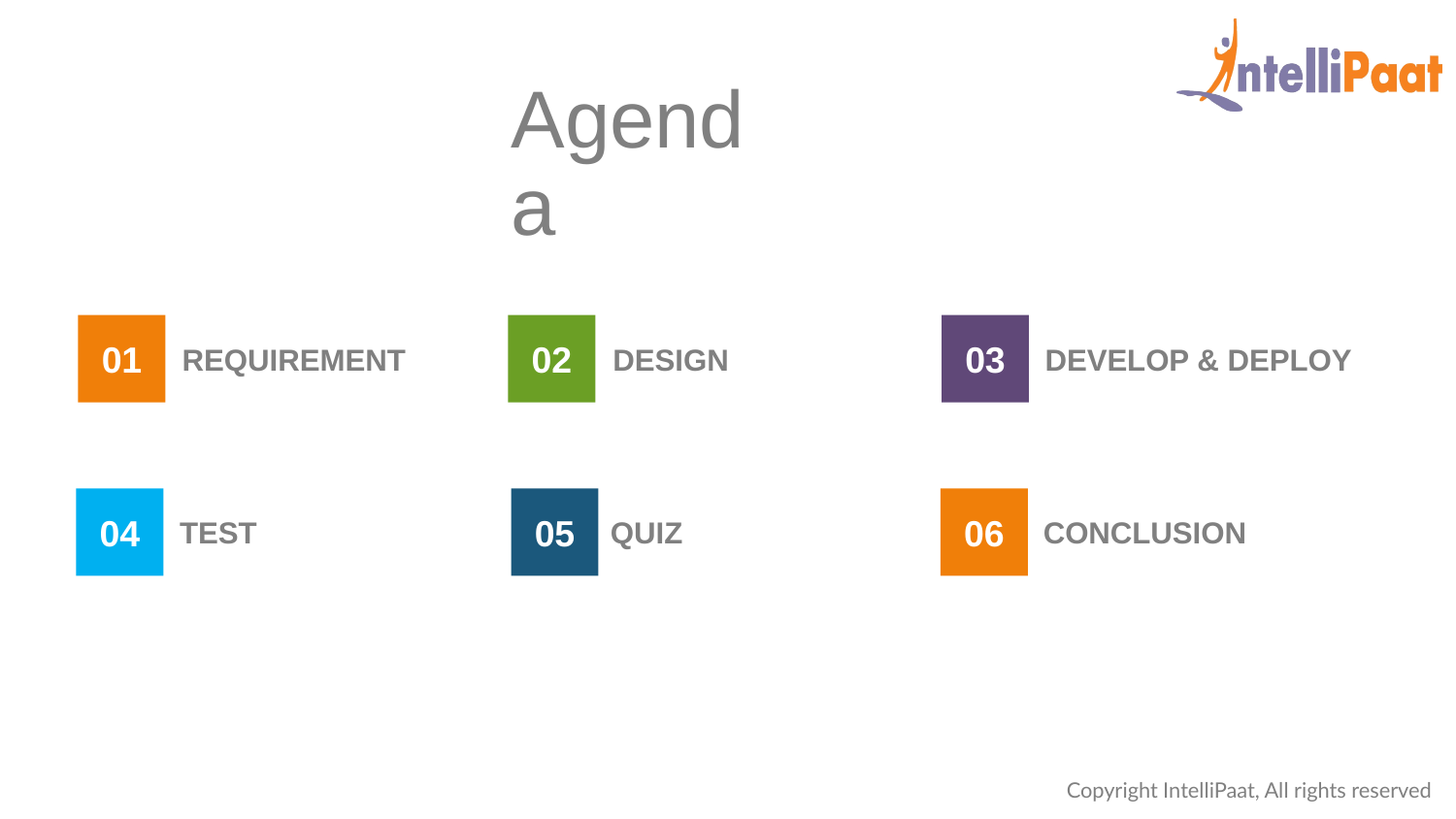

Agenda
01
02
03
Requirement
Design
Develop & Deploy
04
05
06
Conclusion
Test
Quiz